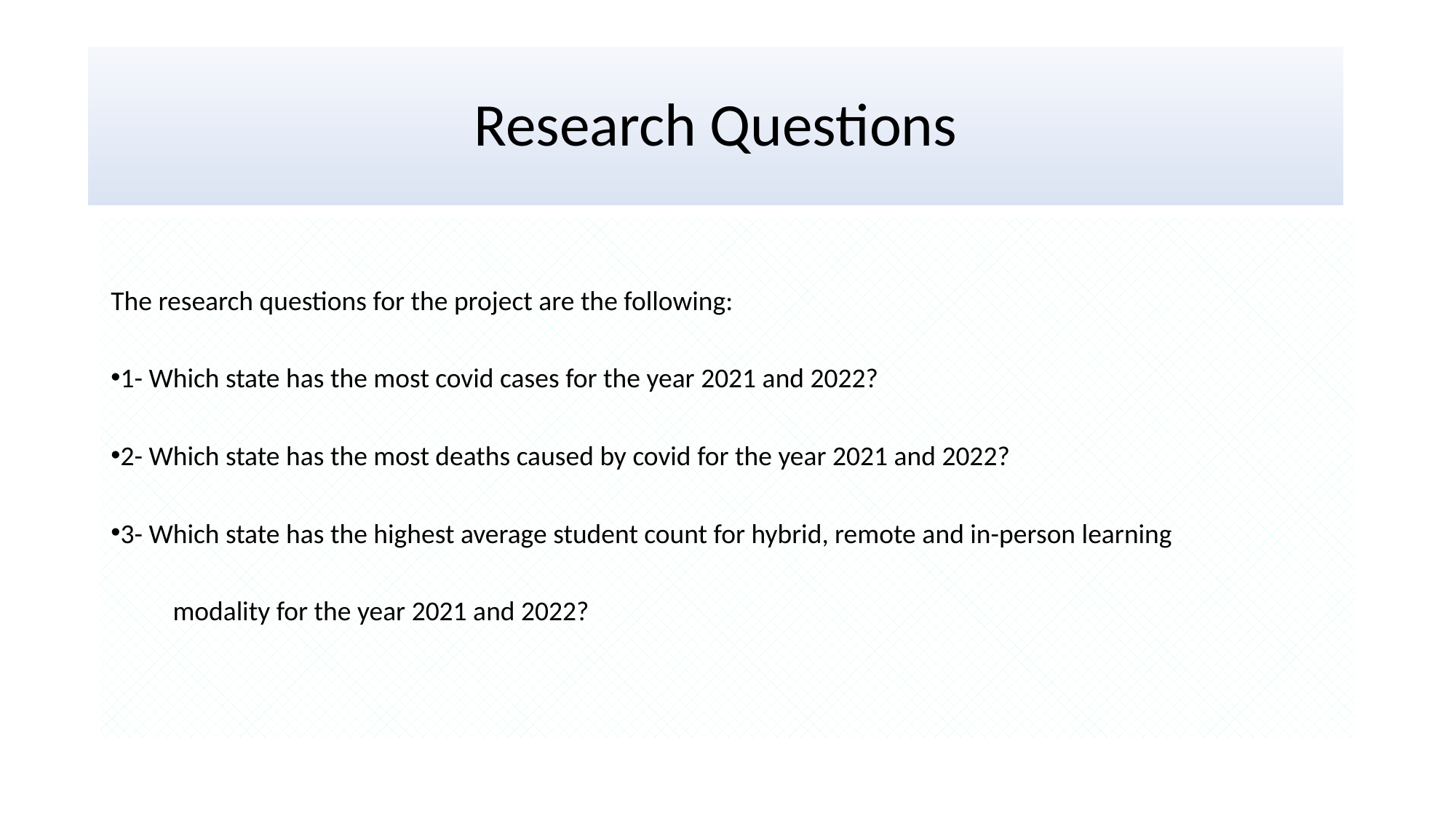

# Research Questions

The research questions for the project are the following:
1- Which state has the most covid cases for the year 2021 and 2022?
2- Which state has the most deaths caused by covid for the year 2021 and 2022?
3- Which state has the highest average student count for hybrid, remote and in-person learning
          modality for the year 2021 and 2022?